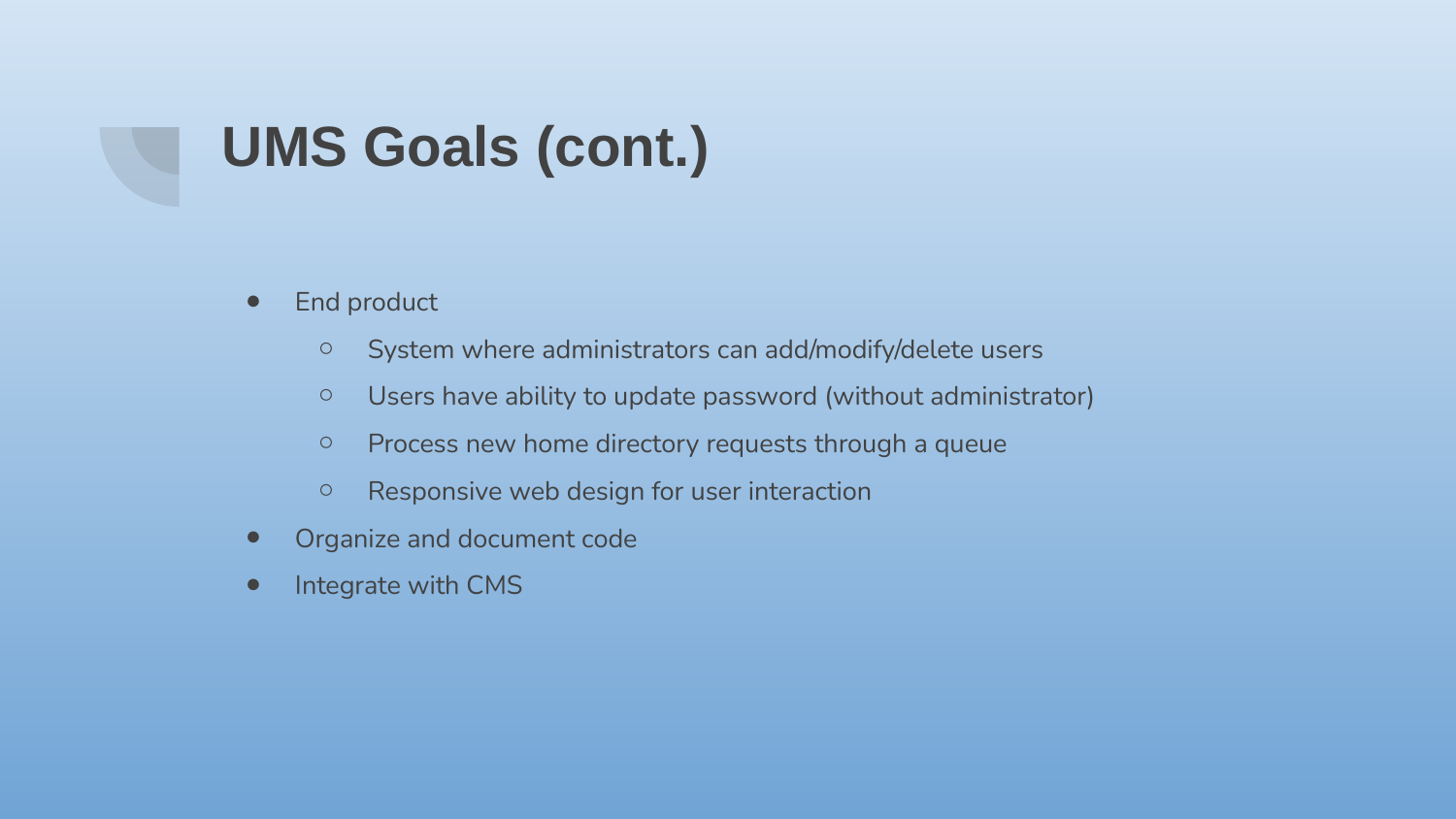

# UMS Goals (cont.)
End product
System where administrators can add/modify/delete users
Users have ability to update password (without administrator)
Process new home directory requests through a queue
Responsive web design for user interaction
Organize and document code
Integrate with CMS